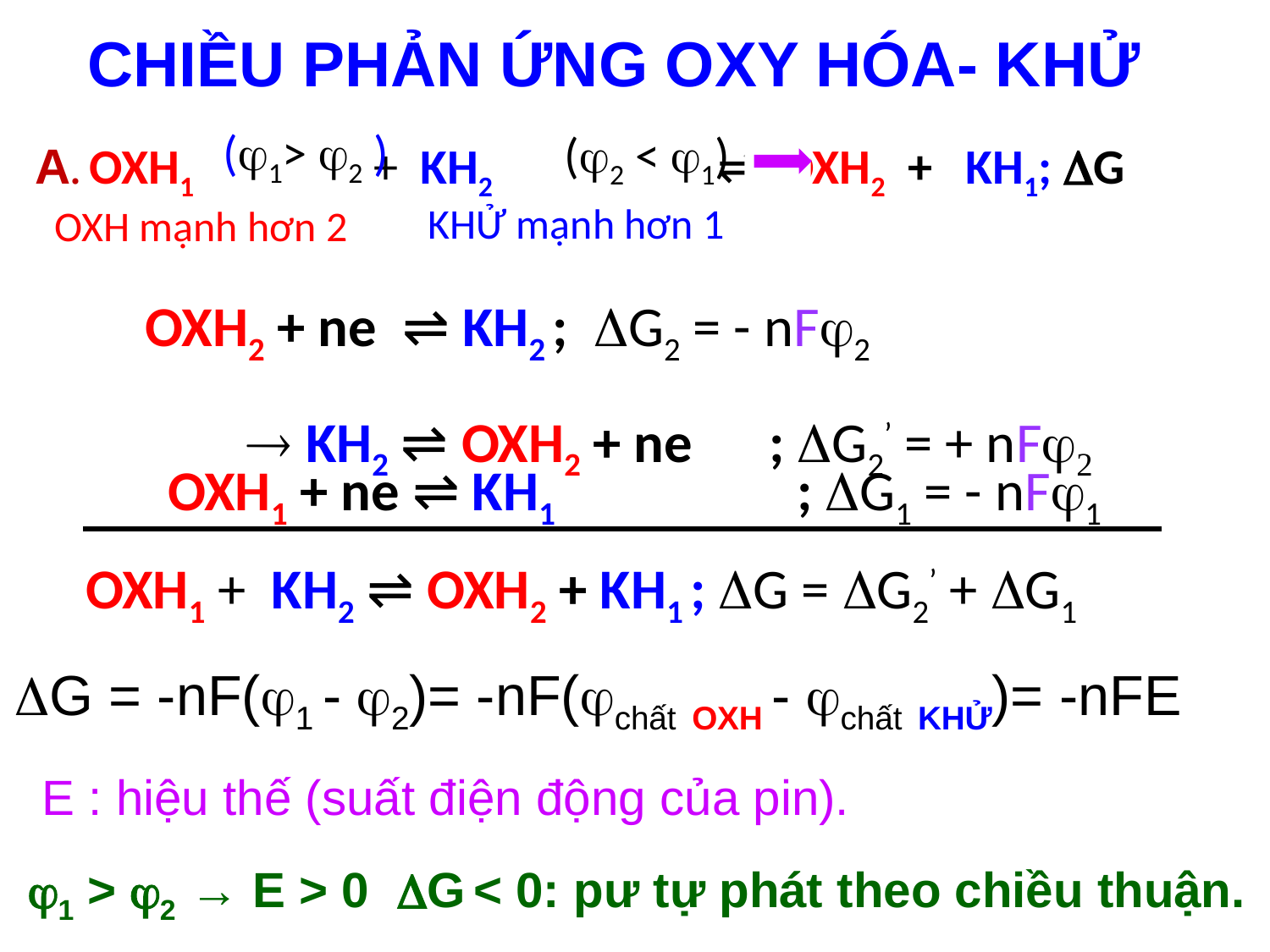

# CHIỀU PHẢN ỨNG OXY HÓA- KHỬ
(ϕ1> ϕ2 )
(ϕ2 < ϕ1)
  A. OXH1                +  KH2                    ⇌  OXH2  +   KH1; ΔG

KHỬ mạnh hơn 1
OXH mạnh hơn 2
 OXH2 + ne  ⇌ KH2 ;  ΔG2 = - nFϕ2
         → KH2 ⇌ OXH2 + ne      ; ΔG2’ = + nFϕ2
OXH1 + ne ⇌ KH1                   ; ΔG1 = - nFϕ1

OXH1 +  KH2 ⇌ OXH2 + KH1 ; ΔG = ΔG2’ + ΔG1
 ΔG = -nF(ϕ1 - ϕ2)= -nF(ϕchất OXH - ϕchất KHỬ)= -nFE
   E : hiệu thế (suất điện động của pin).
  ϕ1 > ϕ2 → E > 0  ΔG < 0: pư tự phát theo chiều thuận.